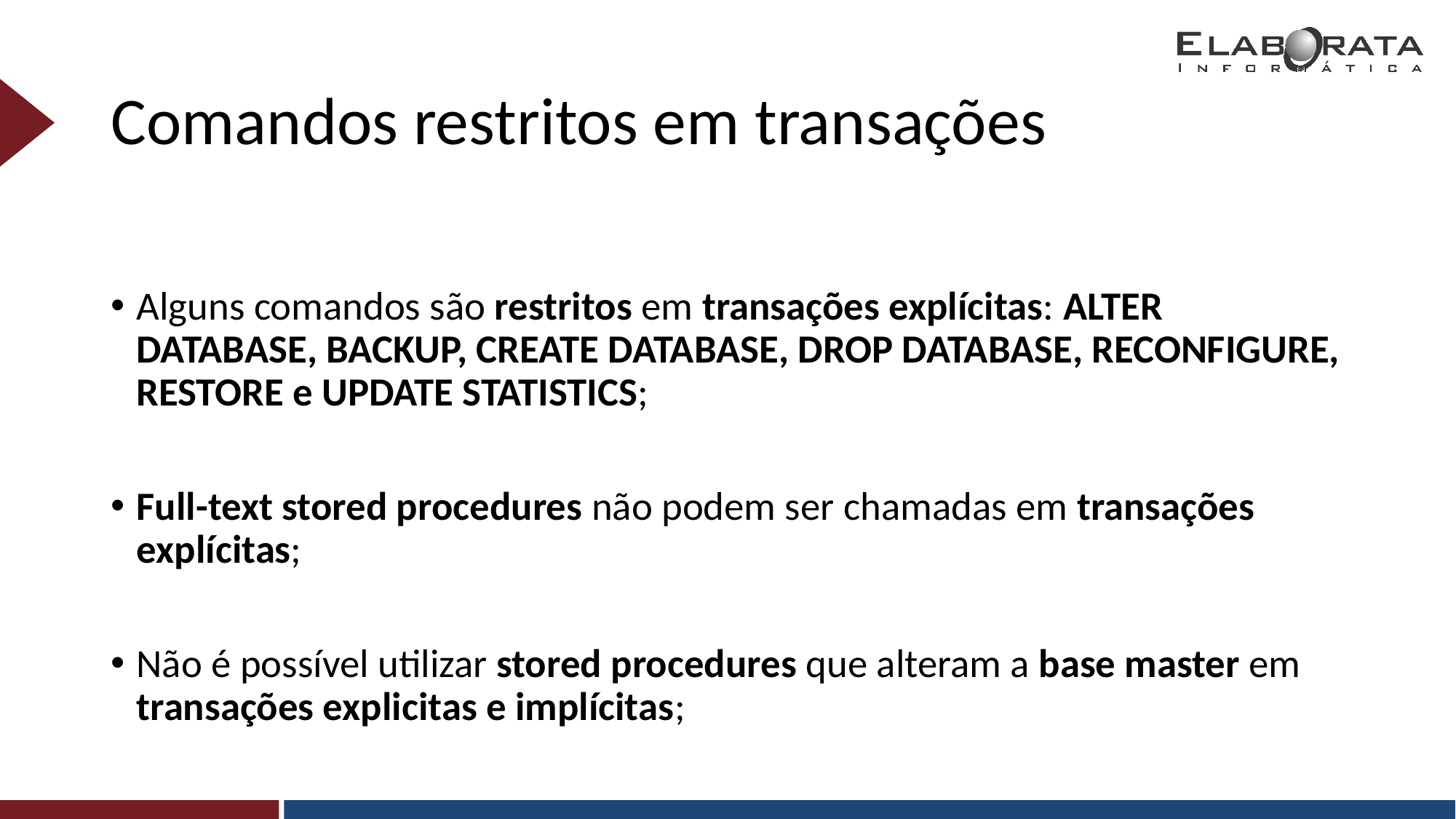

# Comandos restritos em transações

Alguns comandos são restritos em transações explícitas: ALTER DATABASE, BACKUP, CREATE DATABASE, DROP DATABASE, RECONFIGURE, RESTORE e UPDATE STATISTICS;

Full-text stored procedures não podem ser chamadas em transações explícitas;

Não é possível utilizar stored procedures que alteram a base master em transações explicitas e implícitas;